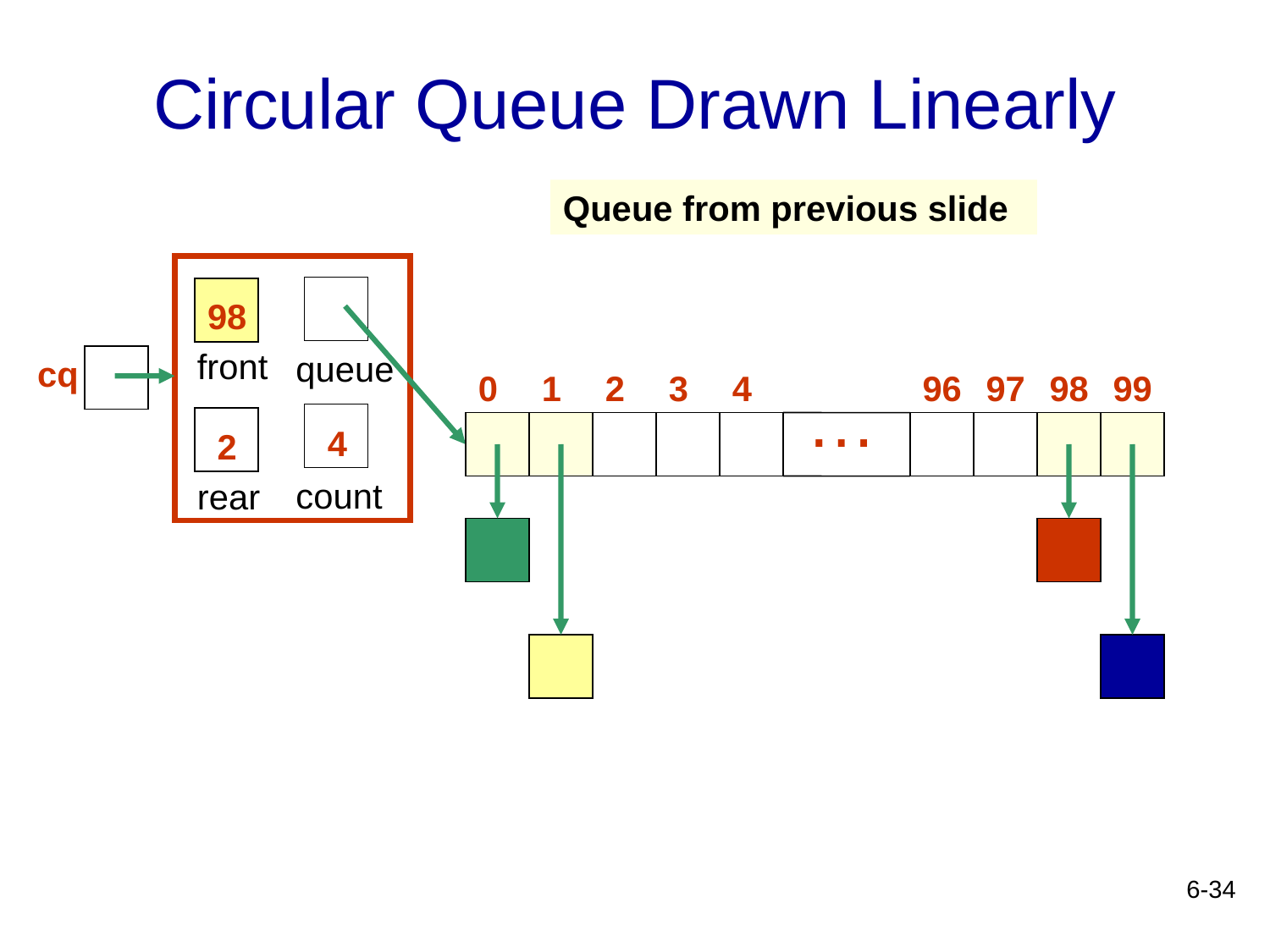

# Circular Queue Drawn Linearly
Queue from previous slide

98

front
queue
cq

0
1
2
3
4
96
97
98
99
…

4
2

count
rear

6-34